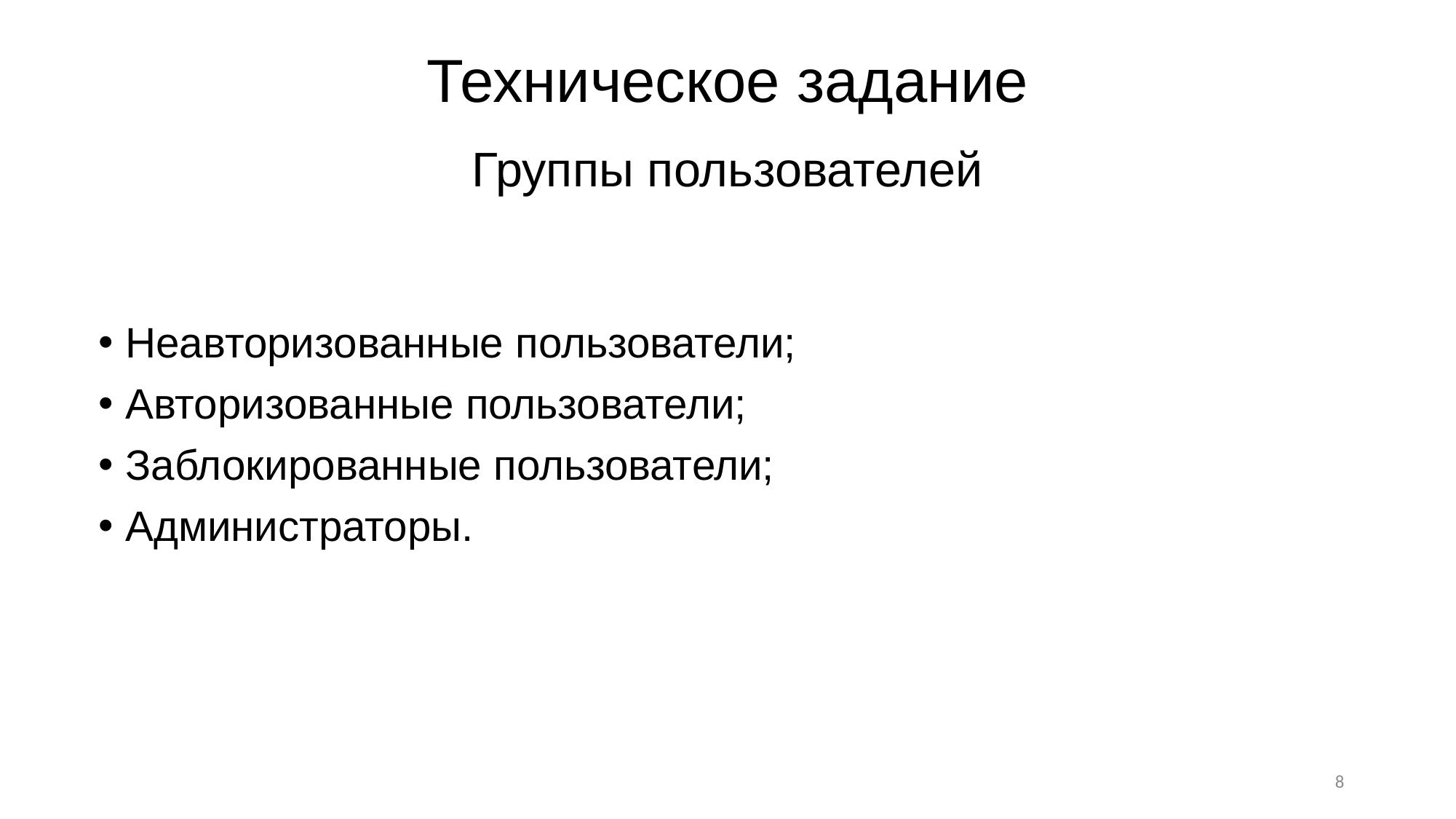

# Техническое задание
Группы пользователей
Неавторизованные пользователи;
Авторизованные пользователи;
Заблокированные пользователи;
Администраторы.
8